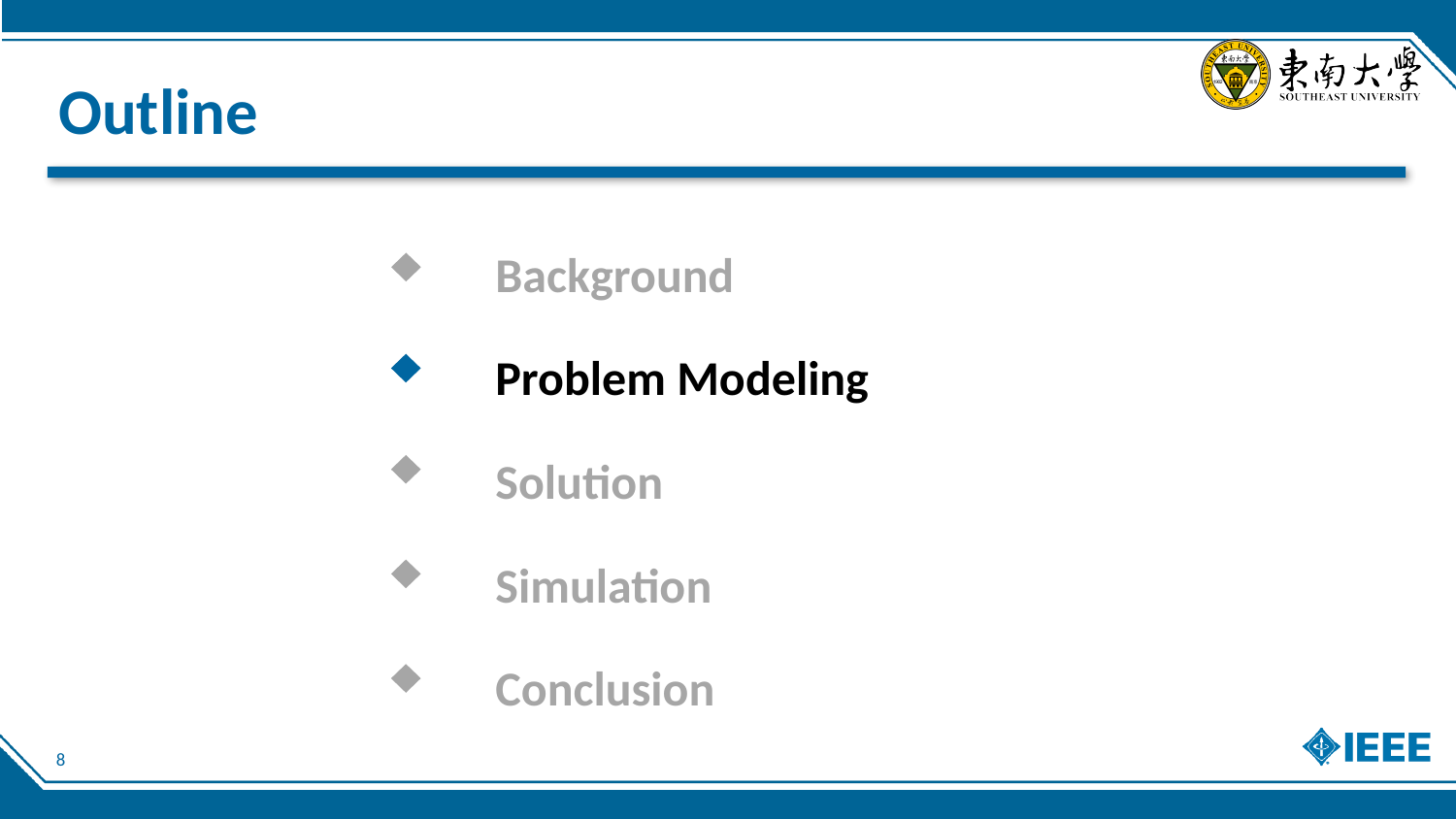

# Outline
	Background
	Problem Modeling
	Solution
	Simulation
	Conclusion